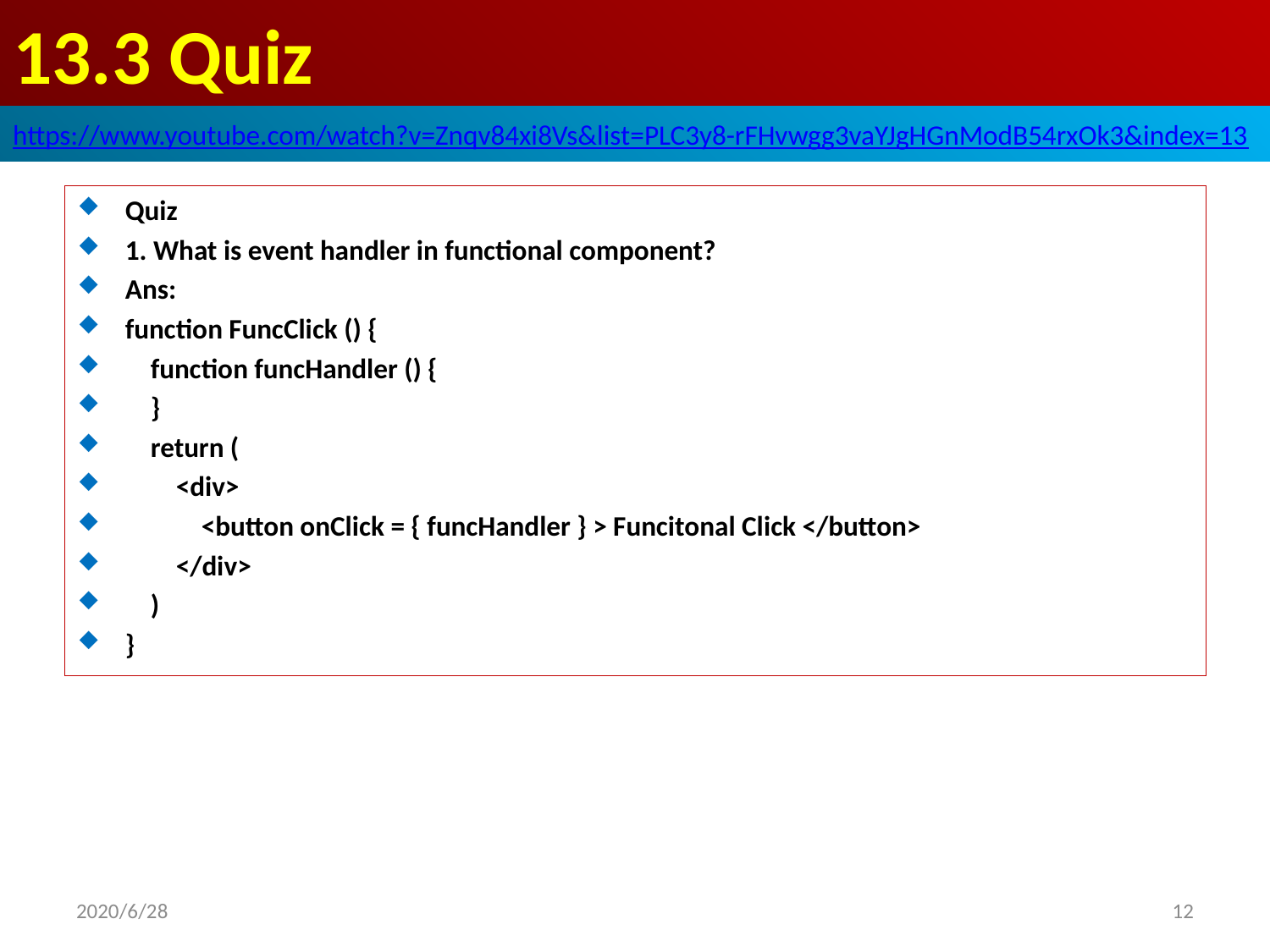

# 13.3 Quiz
https://www.youtube.com/watch?v=Znqv84xi8Vs&list=PLC3y8-rFHvwgg3vaYJgHGnModB54rxOk3&index=13
Quiz
1. What is event handler in functional component?
Ans:
function FuncClick () {
    function funcHandler () {
    }
    return (
        <div>
            <button onClick = { funcHandler } > Funcitonal Click </button>
        </div>
    )
}
2020/6/28
12